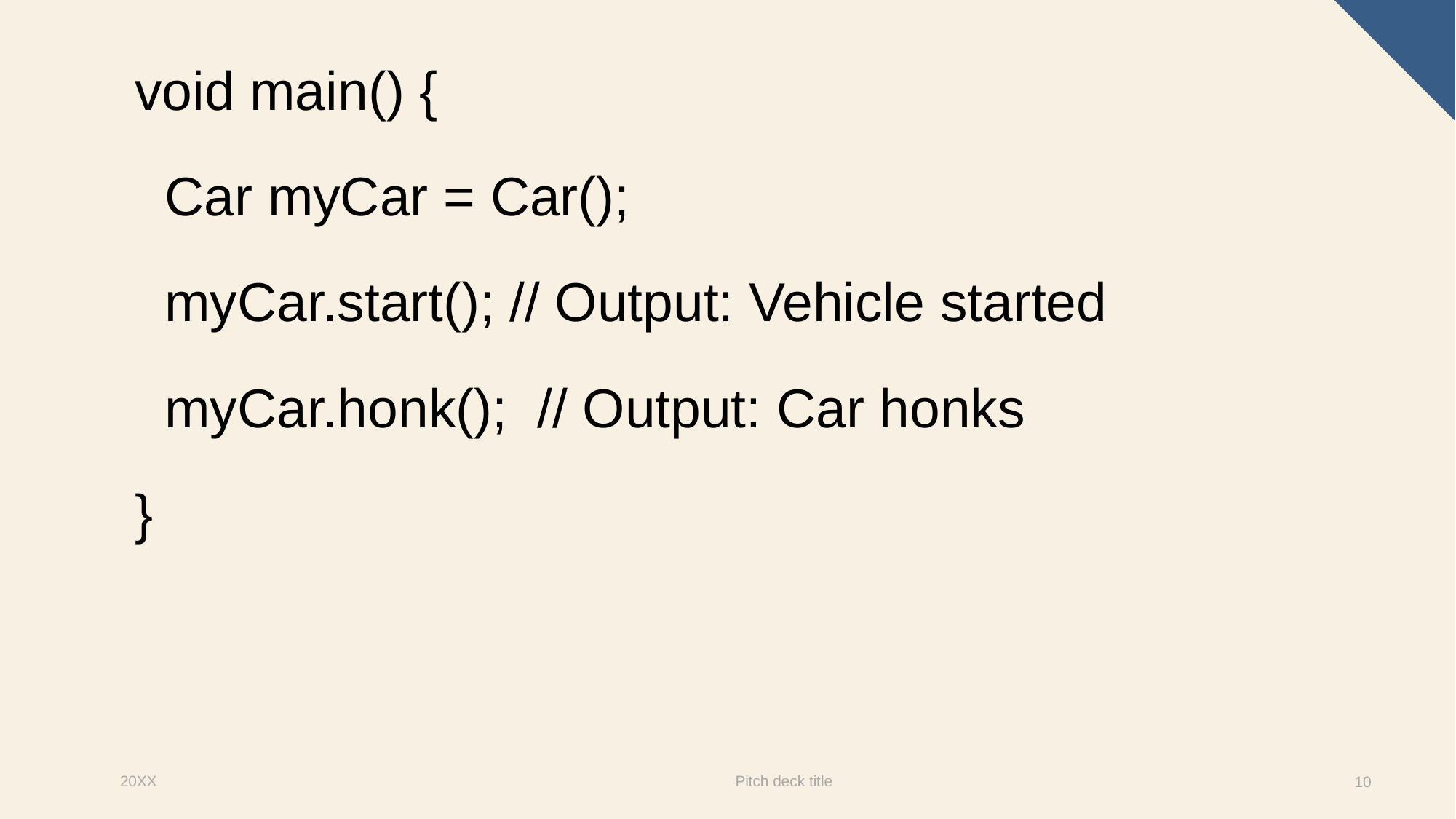

void main() {
  Car myCar = Car();
  myCar.start(); // Output: Vehicle started
  myCar.honk();  // Output: Car honks
}

Pitch deck title
20XX
10